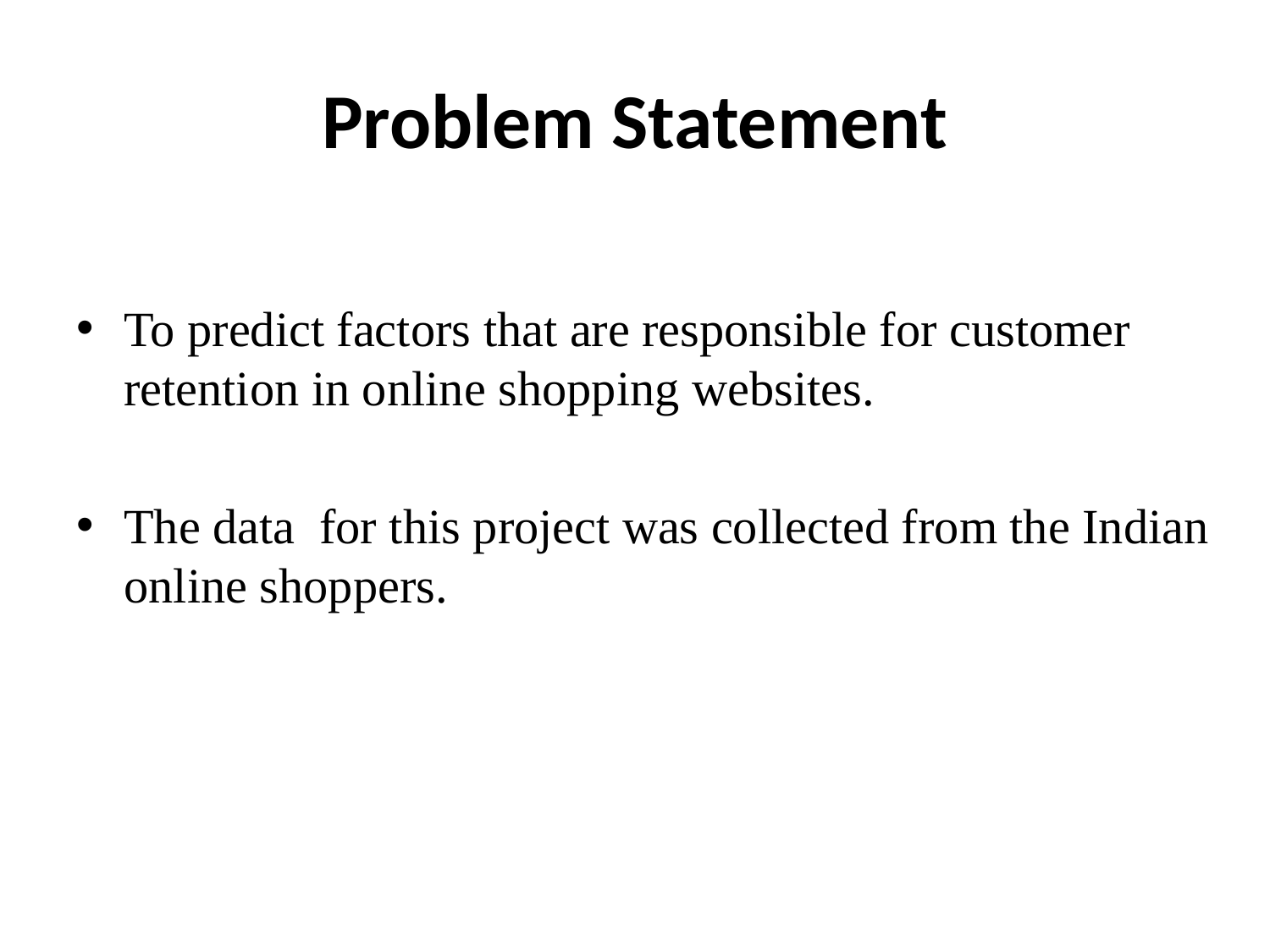

# Problem Statement

To predict factors that are responsible for customer retention in online shopping websites.

The data  for this project was collected from the Indian online shoppers.